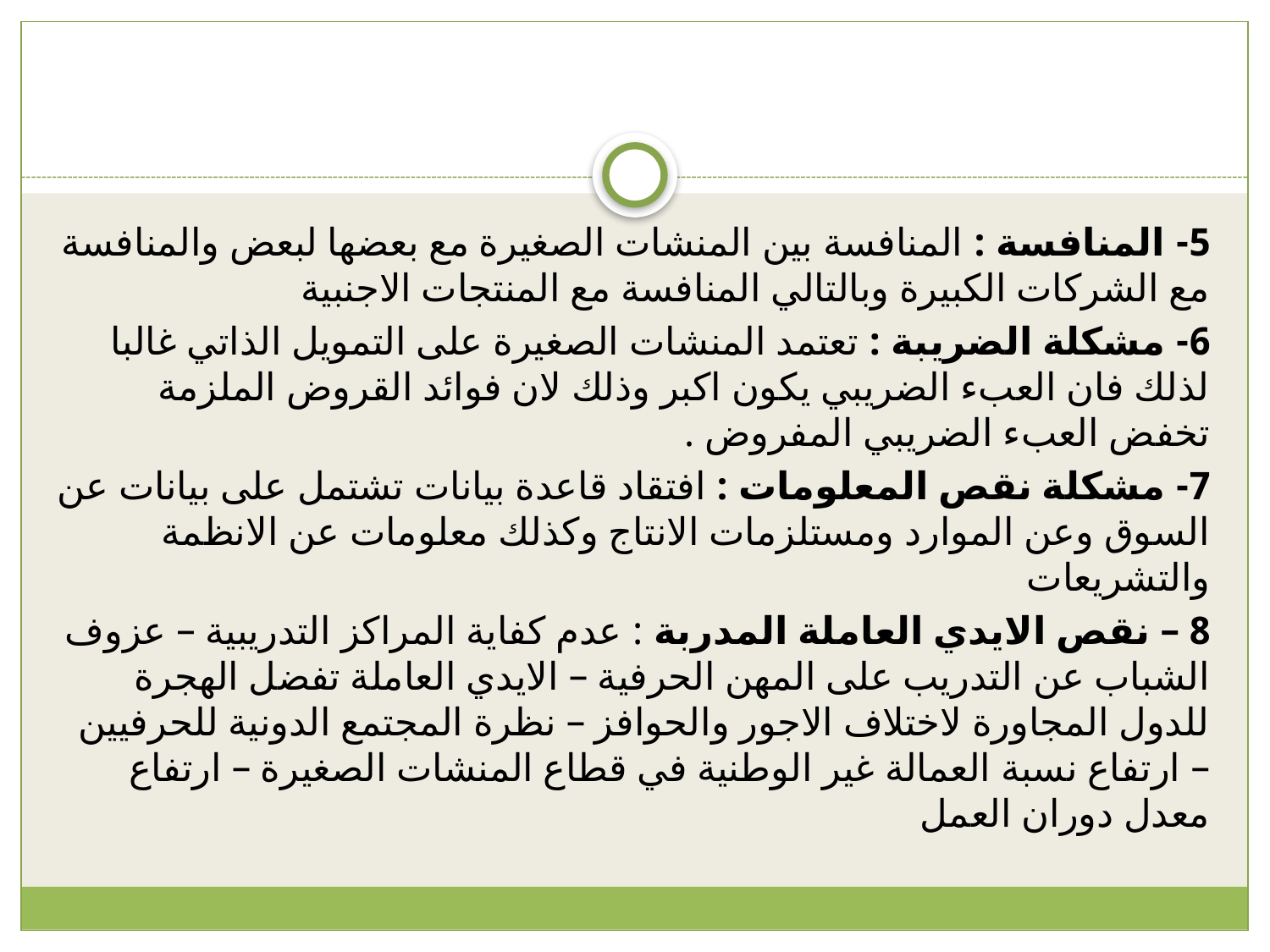

#
5- المنافسة : المنافسة بين المنشات الصغيرة مع بعضها لبعض والمنافسة مع الشركات الكبيرة وبالتالي المنافسة مع المنتجات الاجنبية
6- مشكلة الضريبة : تعتمد المنشات الصغيرة على التمويل الذاتي غالبا لذلك فان العبء الضريبي يكون اكبر وذلك لان فوائد القروض الملزمة تخفض العبء الضريبي المفروض .
7- مشكلة نقص المعلومات : افتقاد قاعدة بيانات تشتمل على بيانات عن السوق وعن الموارد ومستلزمات الانتاج وكذلك معلومات عن الانظمة والتشريعات
8 – نقص الايدي العاملة المدربة : عدم كفاية المراكز التدريبية – عزوف الشباب عن التدريب على المهن الحرفية – الايدي العاملة تفضل الهجرة للدول المجاورة لاختلاف الاجور والحوافز – نظرة المجتمع الدونية للحرفيين – ارتفاع نسبة العمالة غير الوطنية في قطاع المنشات الصغيرة – ارتفاع معدل دوران العمل